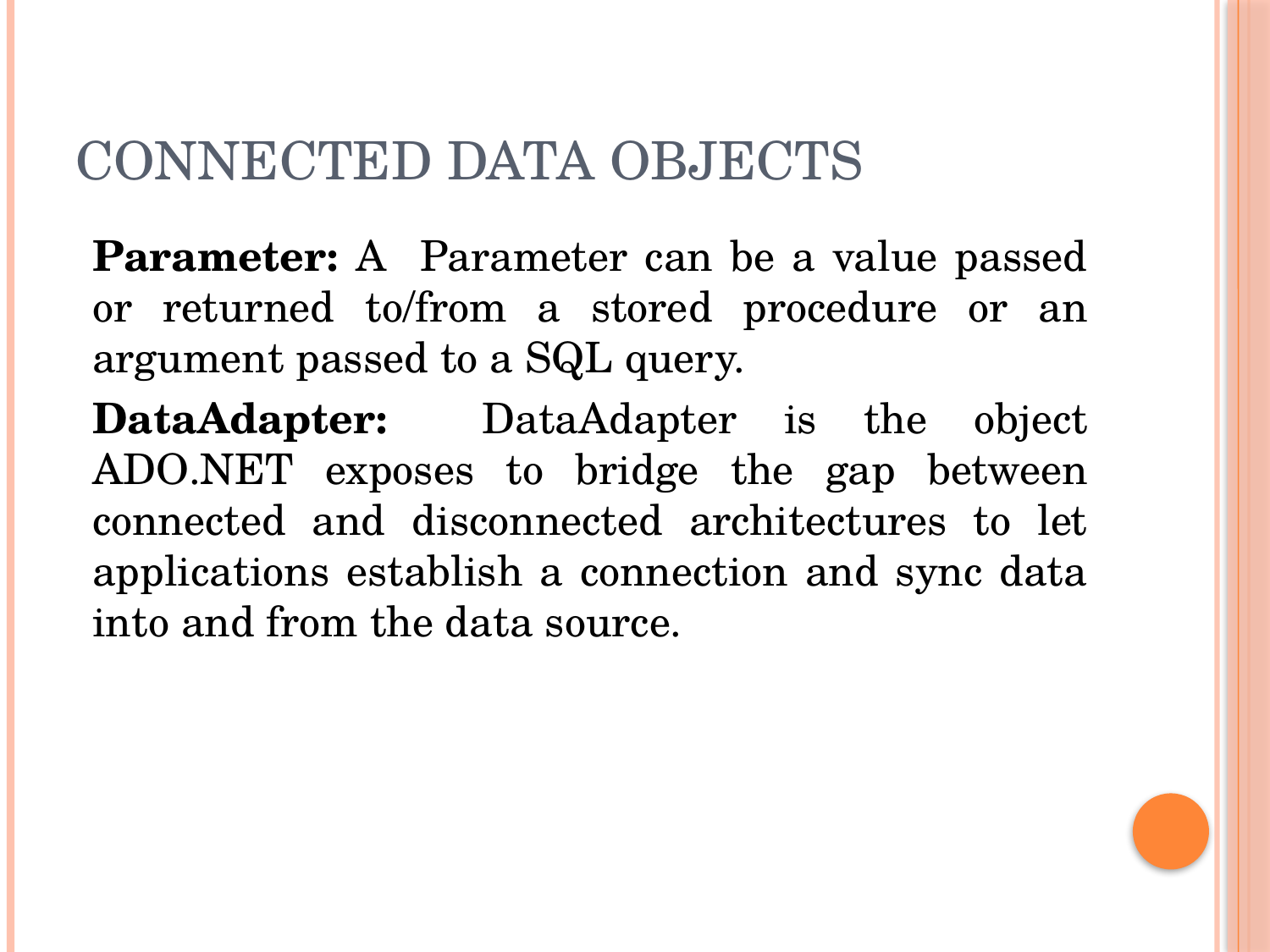

# Connected Data Objects
Parameter: A  Parameter can be a value passed or returned to/from a stored procedure or an argument passed to a SQL query.
DataAdapter:  DataAdapter is the object ADO.NET exposes to bridge the gap between connected and disconnected architectures to let applications establish a connection and sync data into and from the data source.